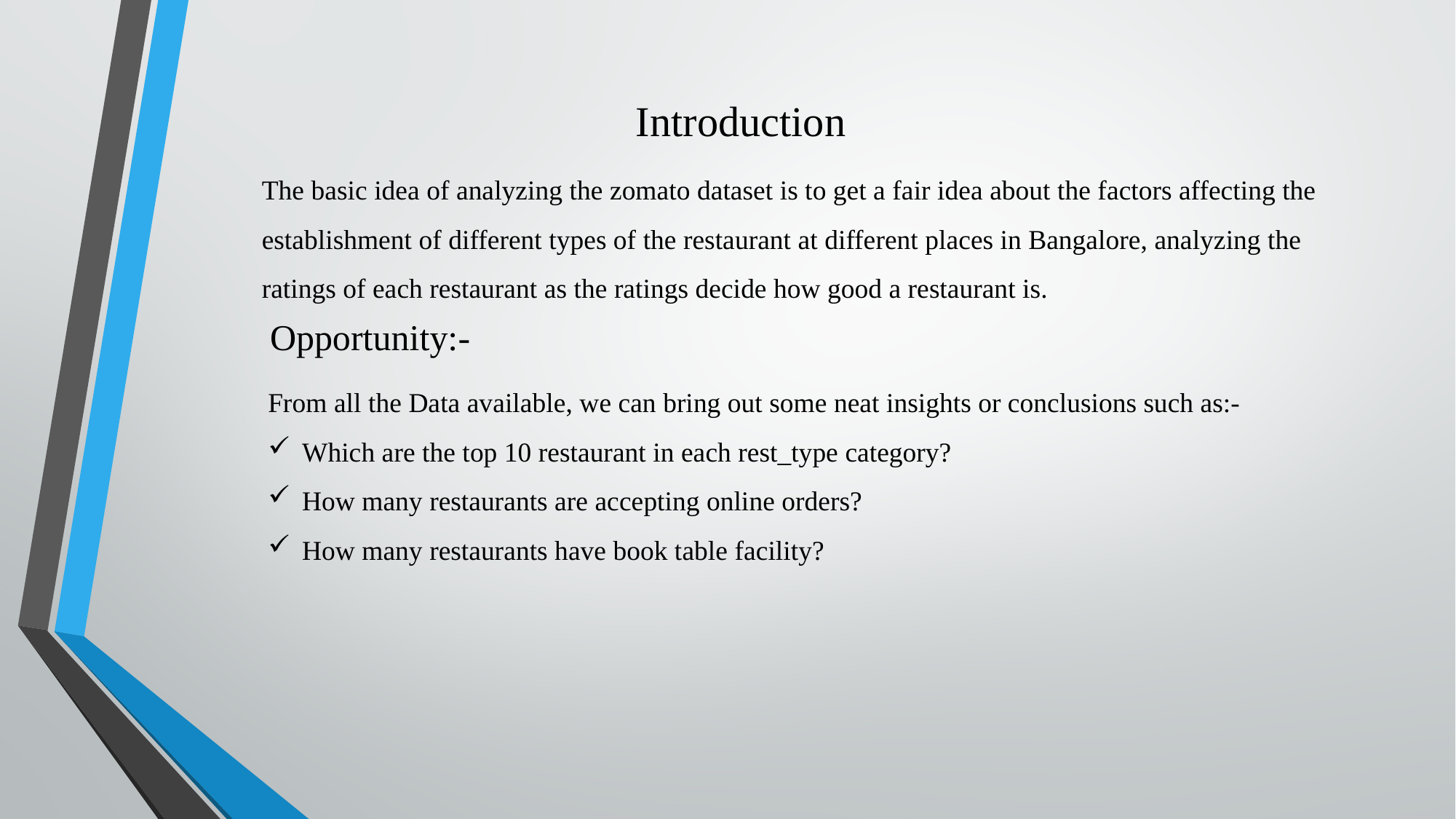

Introduction
The basic idea of analyzing the zomato dataset is to get a fair idea about the factors affecting the establishment of different types of the restaurant at different places in Bangalore, analyzing the ratings of each restaurant as the ratings decide how good a restaurant is.

Opportunity:-
From all the Data available, we can bring out some neat insights or conclusions such as:-
Which are the top 10 restaurant in each rest_type category?
How many restaurants are accepting online orders?
How many restaurants have book table facility?